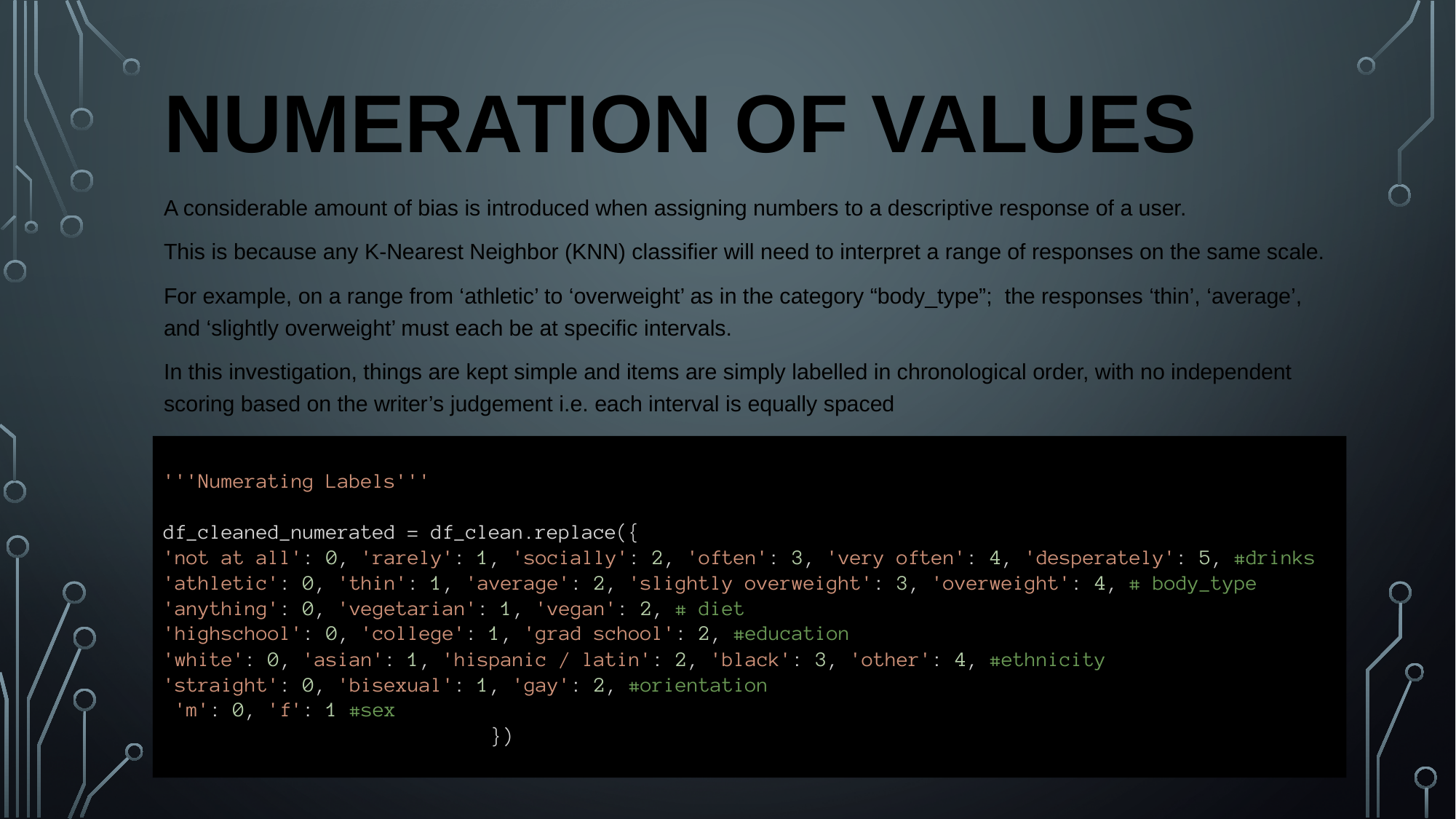

# Numeration of values
A considerable amount of bias is introduced when assigning numbers to a descriptive response of a user.
This is because any K-Nearest Neighbor (KNN) classifier will need to interpret a range of responses on the same scale.
For example, on a range from ‘athletic’ to ‘overweight’ as in the category “body_type”;  the responses ‘thin’, ‘average’, and ‘slightly overweight’ must each be at specific intervals.
In this investigation, things are kept simple and items are simply labelled in chronological order, with no independent scoring based on the writer’s judgement i.e. each interval is equally spaced

'''Numerating Labels'''
df_cleaned_numerated = df_clean.replace({
'not at all': 0, 'rarely': 1, 'socially': 2, 'often': 3, 'very often': 4, 'desperately': 5, #drinks
'athletic': 0, 'thin': 1, 'average': 2, 'slightly overweight': 3, 'overweight': 4, # body_type
'anything': 0, 'vegetarian': 1, 'vegan': 2, # diet
'highschool': 0, 'college': 1, 'grad school': 2, #education
'white': 0, 'asian': 1, 'hispanic / latin': 2, 'black': 3, 'other': 4, #ethnicity
'straight': 0, 'bisexual': 1, 'gay': 2, #orientation
 'm': 0, 'f': 1 #sex
                		})